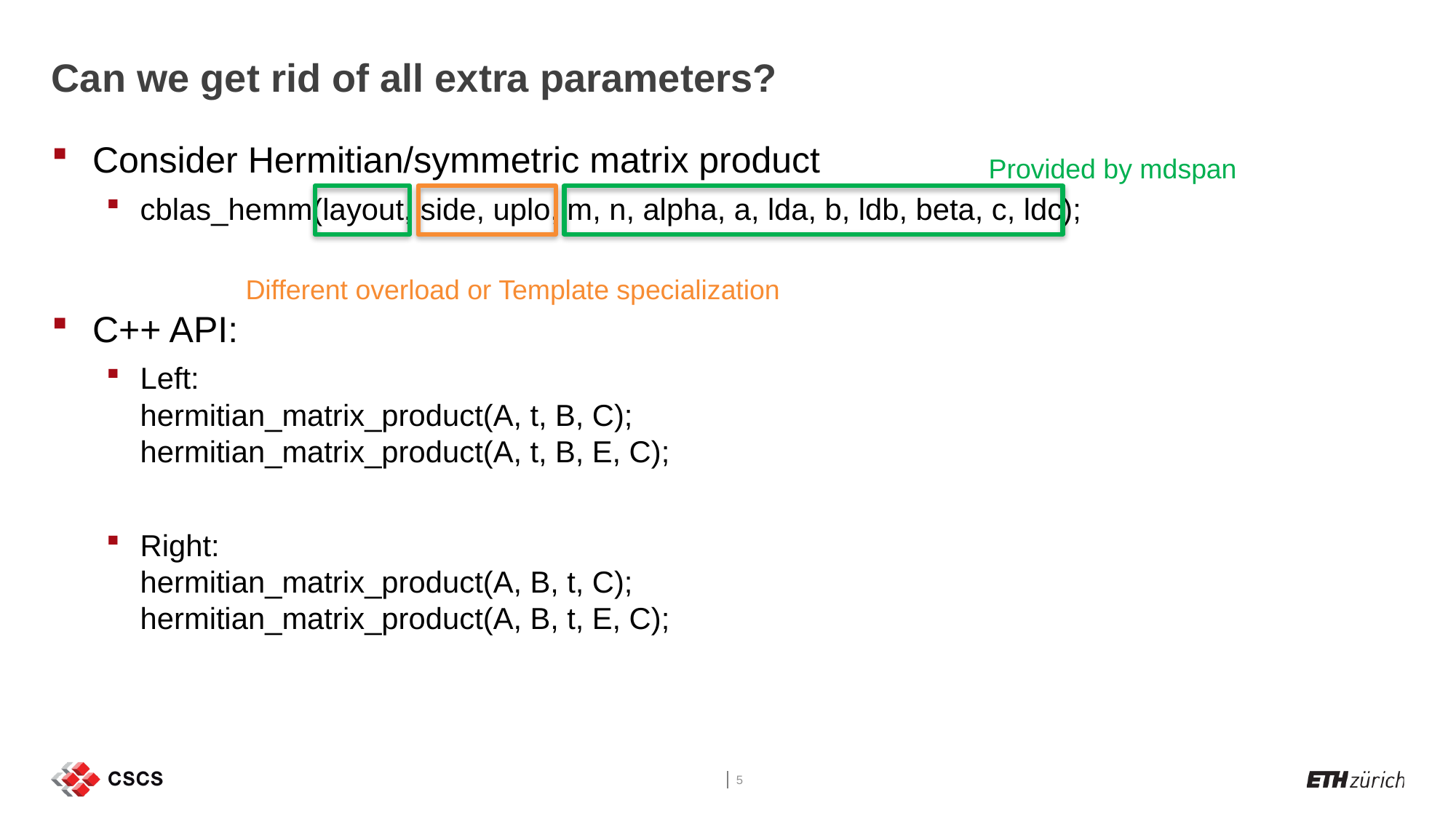

# Can we get rid of all extra parameters?
Consider Hermitian/symmetric matrix product
cblas_hemm(layout, side, uplo, m, n, alpha, a, lda, b, ldb, beta, c, ldc);

C++ API:
Left:
hermitian_matrix_product(A, t, B, C);
hermitian_matrix_product(A, t, B, E, C);

Right:
hermitian_matrix_product(A, B, t, C);
hermitian_matrix_product(A, B, t, E, C);

Provided by mdspan

Different overload or Template specialization

5